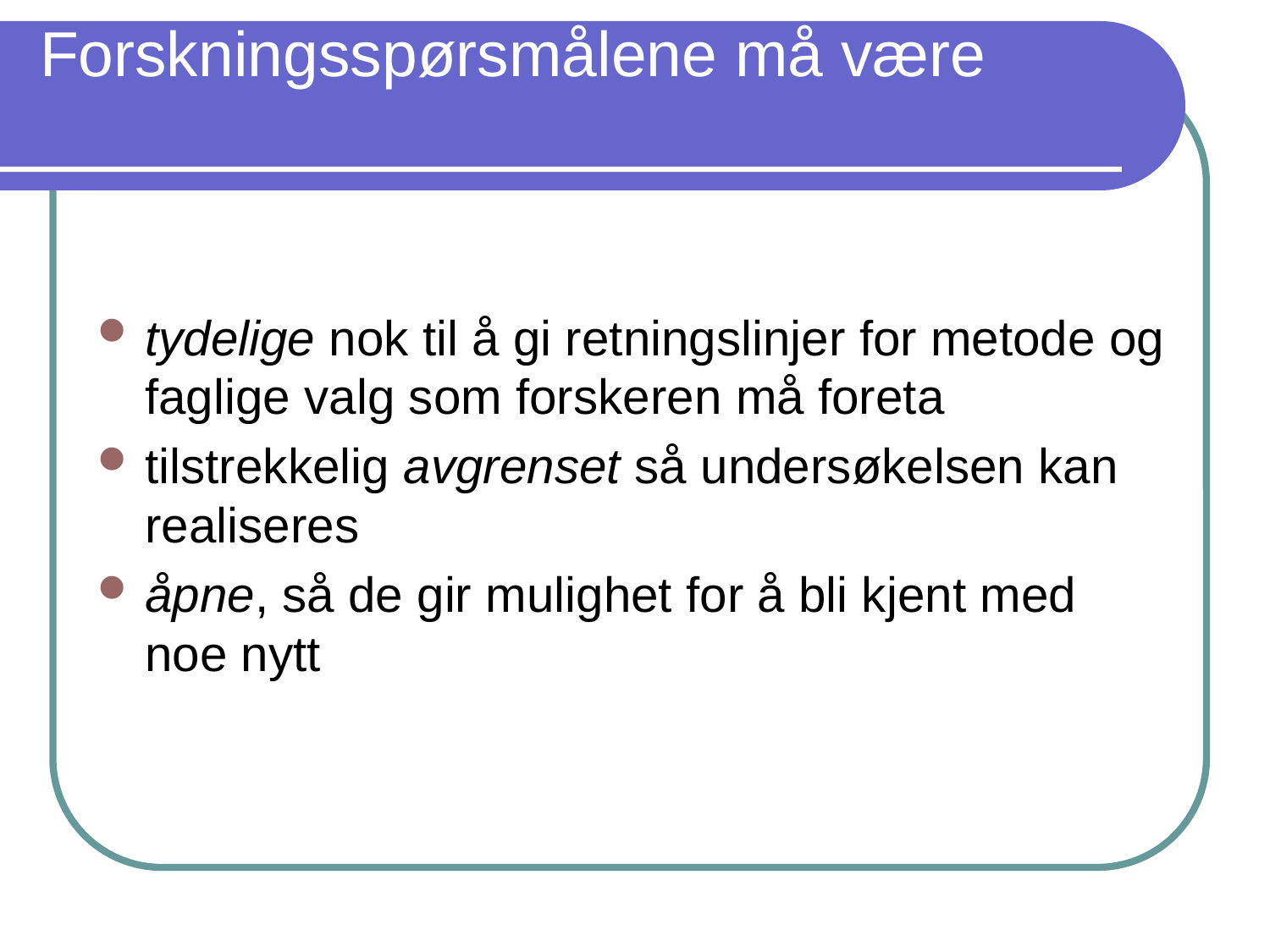

# Forskningsspørsmålene må være

tydelige nok til å gi retningslinjer for metode og faglige valg som forskeren må foreta
tilstrekkelig avgrenset så undersøkelsen kan realiseres
åpne, så de gir mulighet for å bli kjent med noe nytt